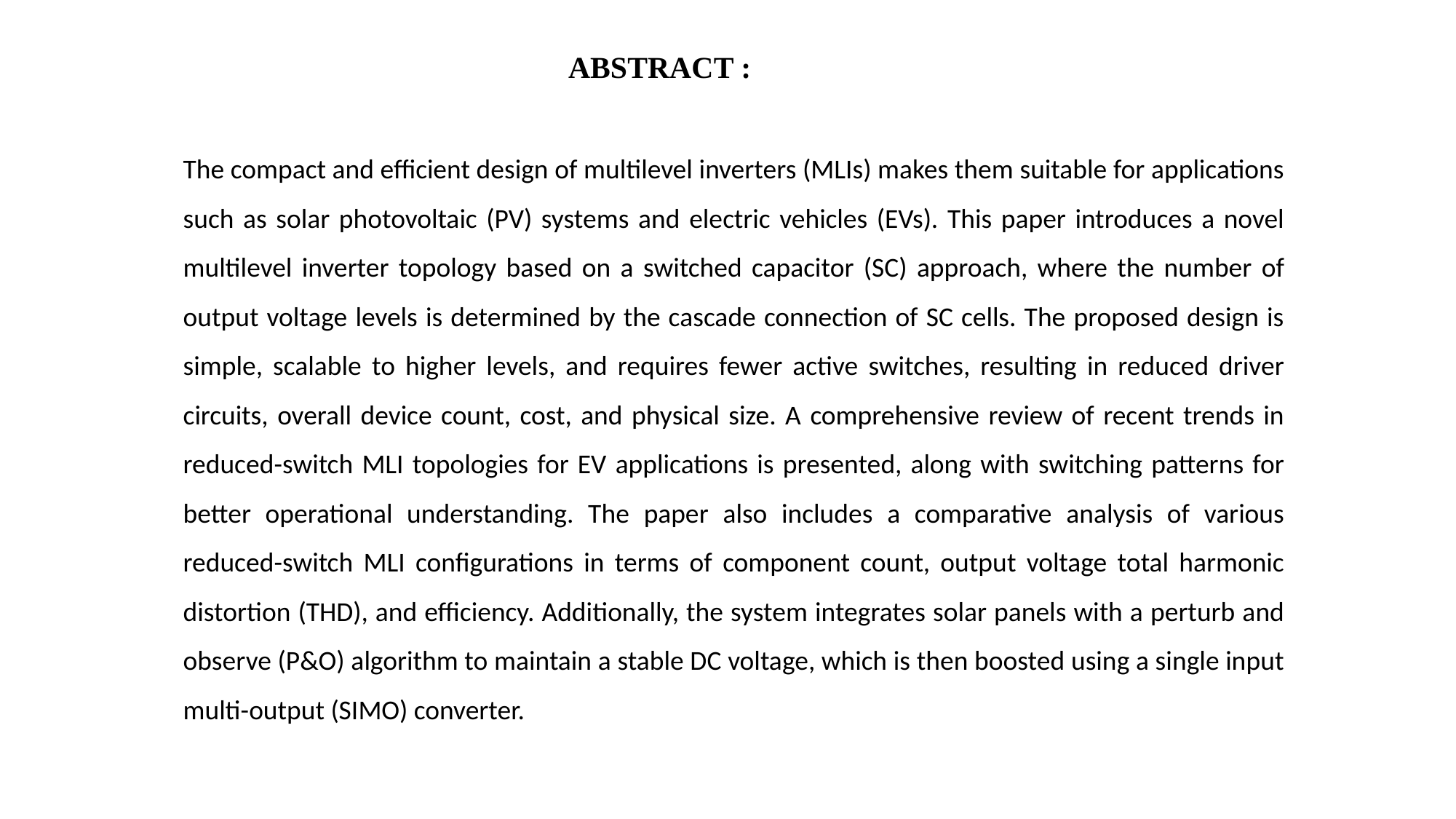

ABSTRACT :
The compact and efficient design of multilevel inverters (MLIs) makes them suitable for applications such as solar photovoltaic (PV) systems and electric vehicles (EVs). This paper introduces a novel multilevel inverter topology based on a switched capacitor (SC) approach, where the number of output voltage levels is determined by the cascade connection of SC cells. The proposed design is simple, scalable to higher levels, and requires fewer active switches, resulting in reduced driver circuits, overall device count, cost, and physical size. A comprehensive review of recent trends in reduced-switch MLI topologies for EV applications is presented, along with switching patterns for better operational understanding. The paper also includes a comparative analysis of various reduced-switch MLI configurations in terms of component count, output voltage total harmonic distortion (THD), and efficiency. Additionally, the system integrates solar panels with a perturb and observe (P&O) algorithm to maintain a stable DC voltage, which is then boosted using a single input multi-output (SIMO) converter.